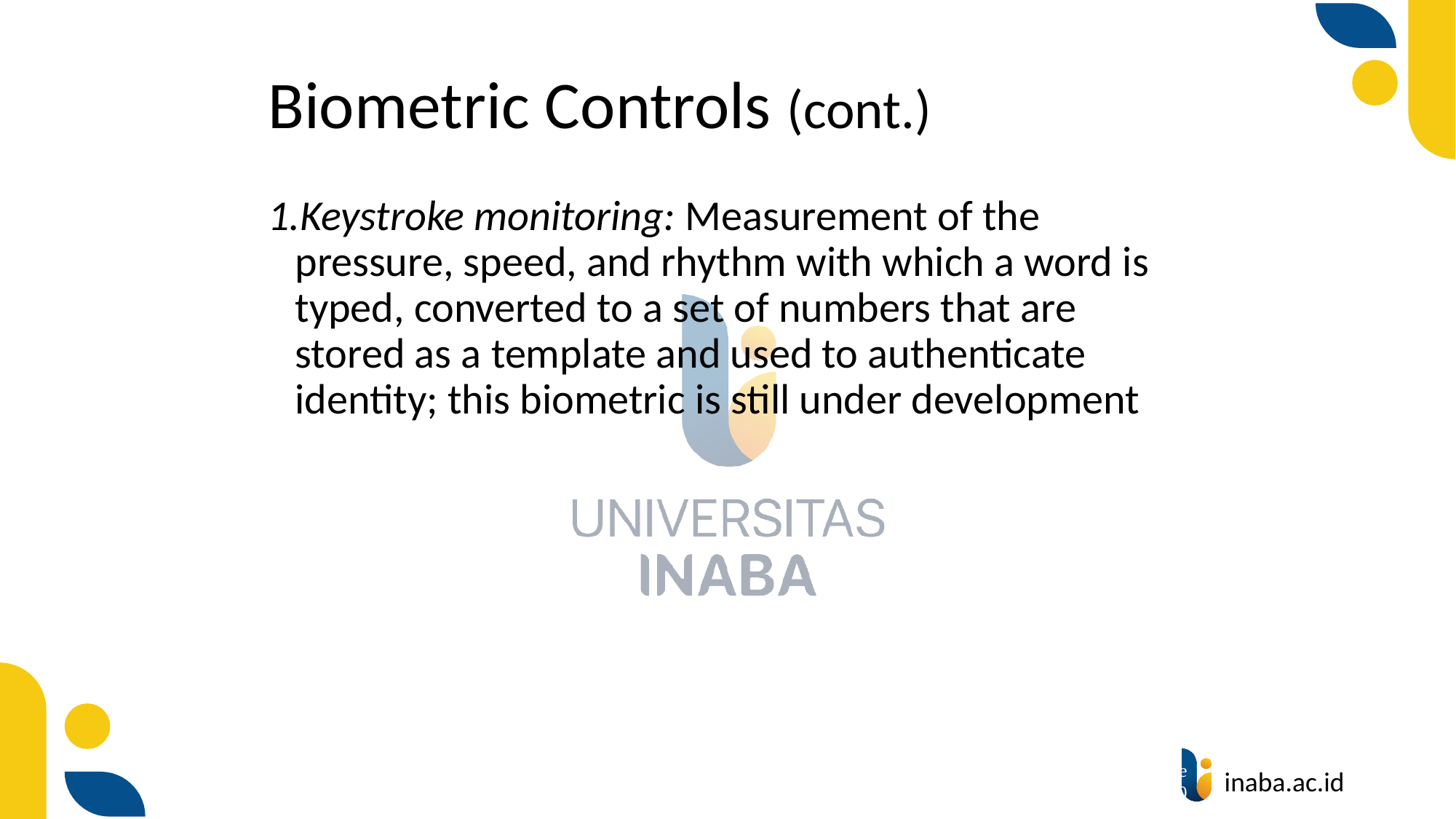

# Biometric Controls (cont.)
Keystroke monitoring: Measurement of the pressure, speed, and rhythm with which a word is typed, converted to a set of numbers that are stored as a template and used to authenticate identity; this biometric is still under development
64
© Prentice Hall 2020